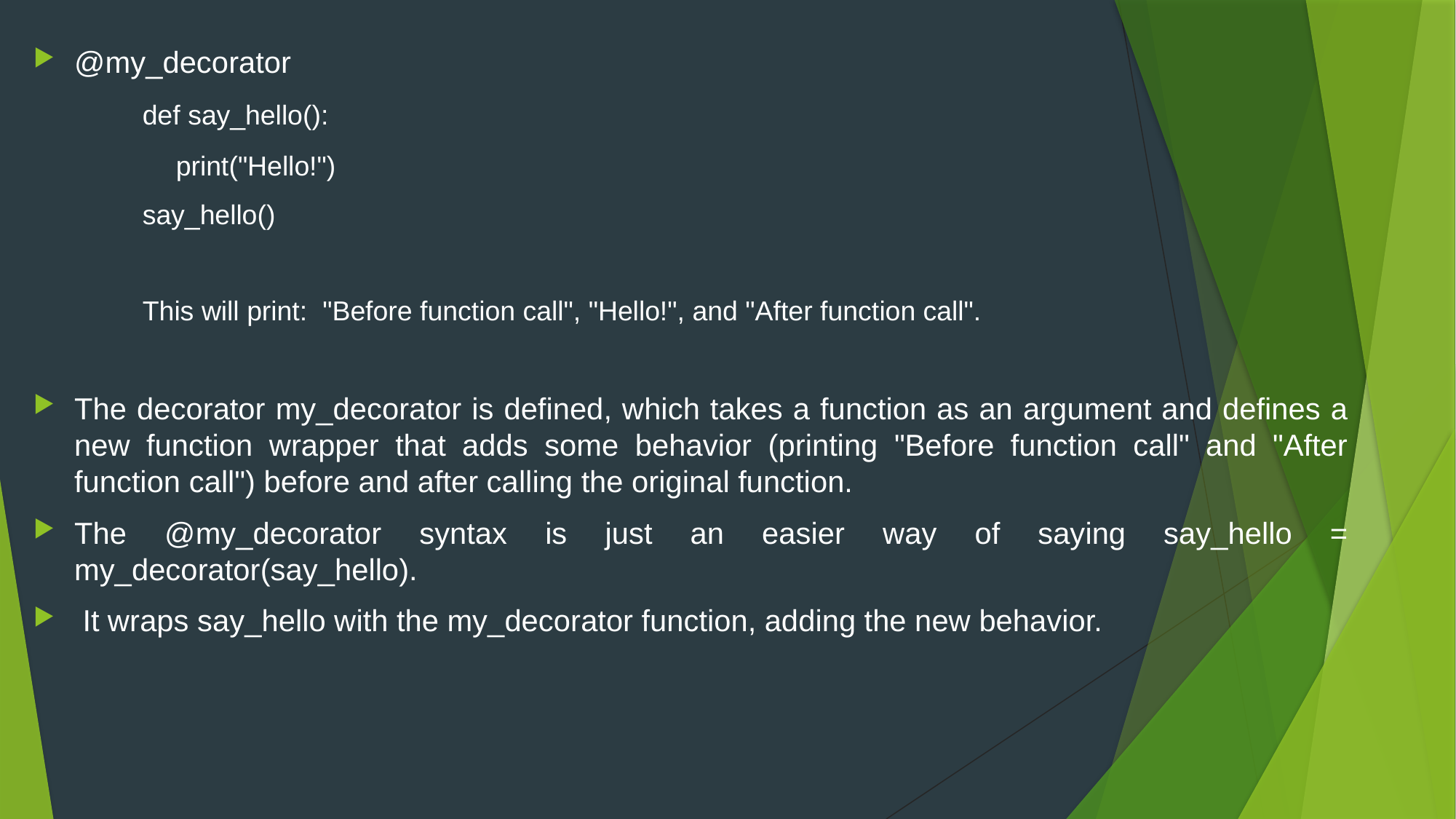

@my_decorator
	def say_hello():
	    print("Hello!")
	say_hello()

	This will print:  "Before function call", "Hello!", and "After function call".

The decorator my_decorator is defined, which takes a function as an argument and defines a new function wrapper that adds some behavior (printing "Before function call" and "After function call") before and after calling the original function.
The @my_decorator syntax is just an easier way of saying say_hello = my_decorator(say_hello).
 It wraps say_hello with the my_decorator function, adding the new behavior.